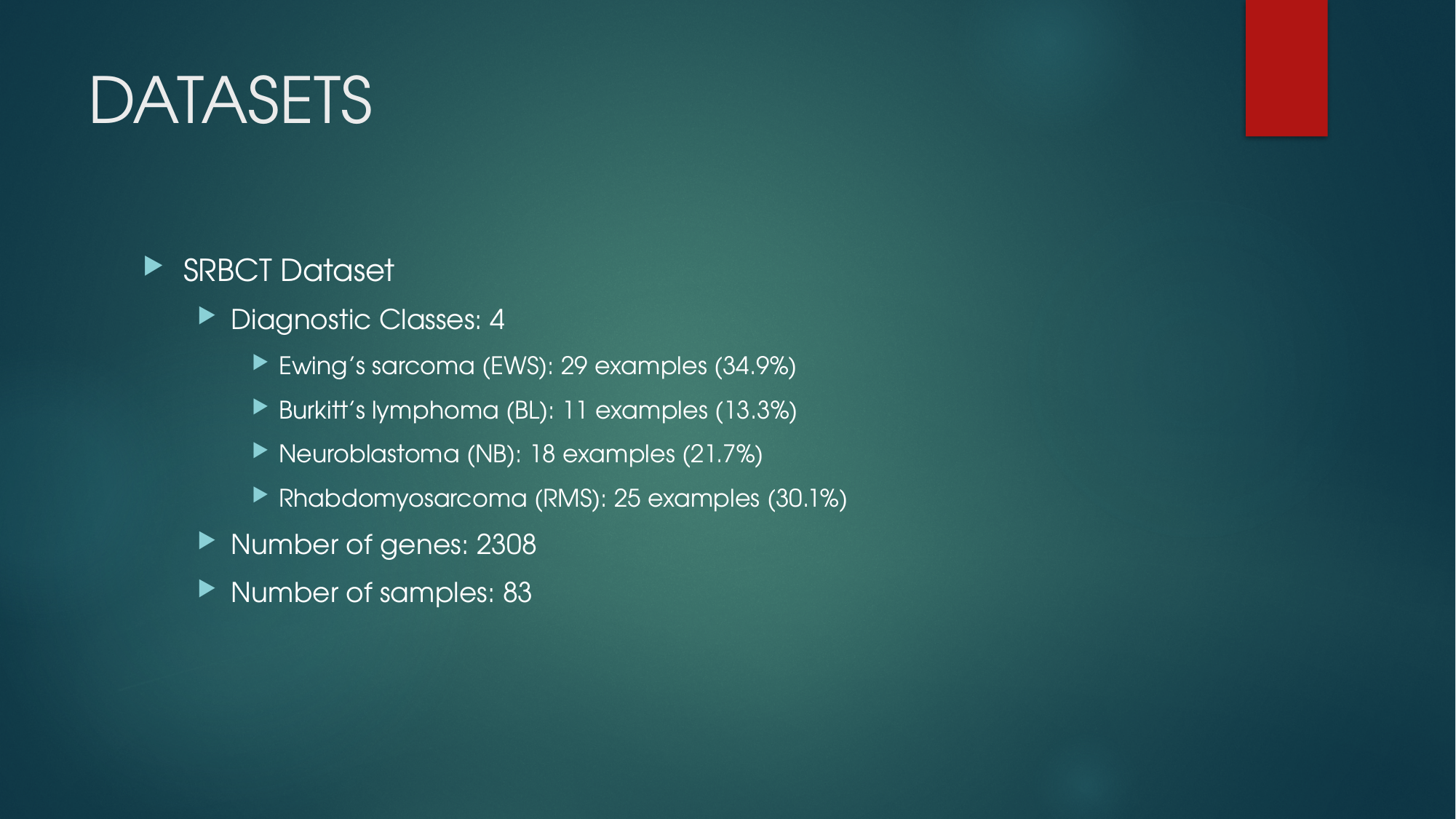

# DATASETS
SRBCT Dataset
Diagnostic Classes: 4
Ewing’s sarcoma (EWS): 29 examples (34.9%)
Burkitt’s lymphoma (BL): 11 examples (13.3%)
Neuroblastoma (NB): 18 examples (21.7%)
Rhabdomyosarcoma (RMS): 25 examples (30.1%)
Number of genes: 2308
Number of samples: 83